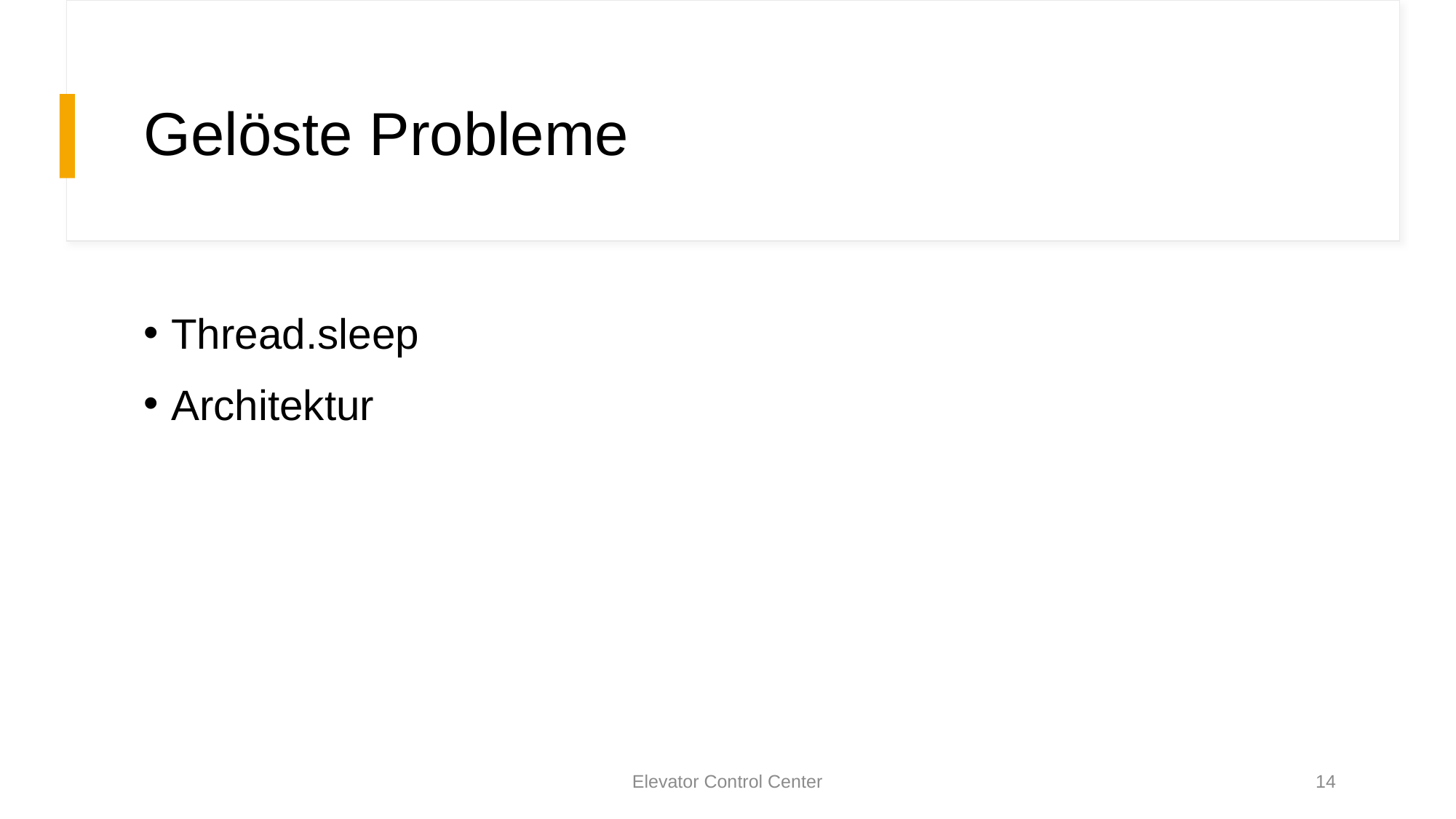

# Gelöste Probleme
Thread.sleep
Architektur
Elevator Control Center
14